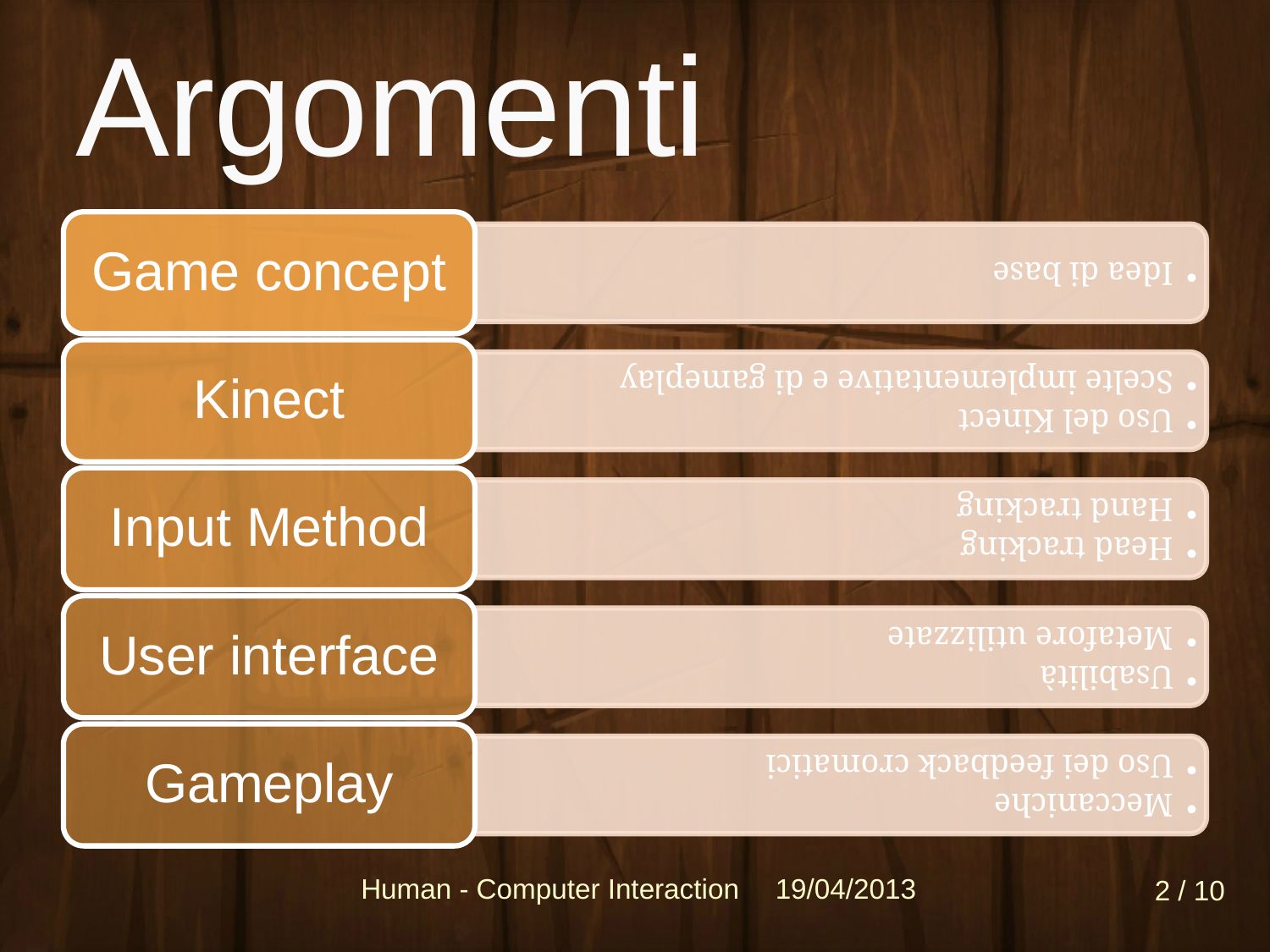

# Argomenti
Idea di base
Game concept
Uso del Kinect
Scelte implementative e di gameplay
Kinect
Head tracking
Hand tracking
Input Method
Usabilità
Metafore utilizzate
User interface
Meccaniche
Uso dei feedback cromatici
Gameplay
2 / 10
Human - Computer Interaction
19/04/2013